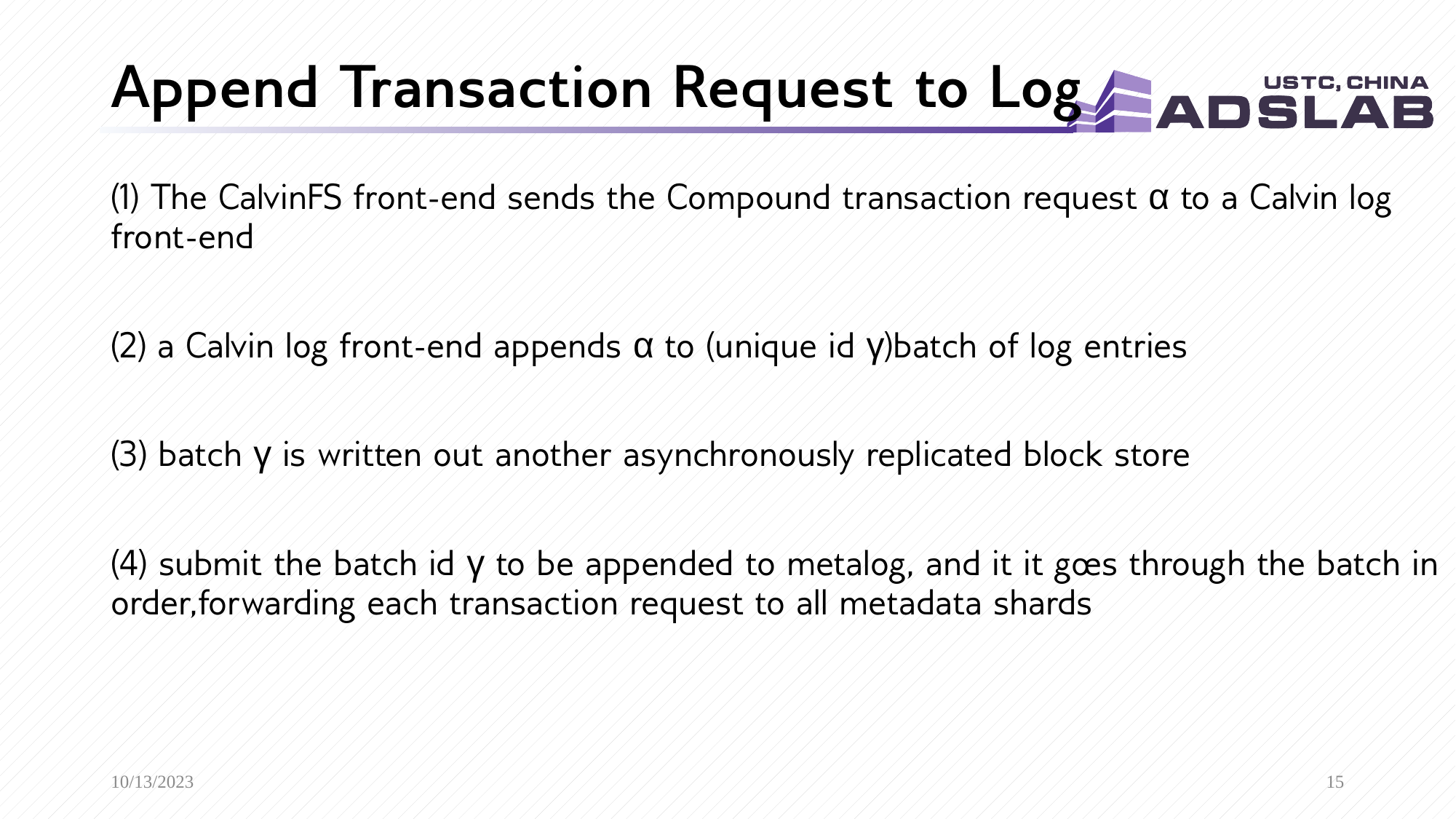

# Append Transaction Request to Log
(1) The CalvinFS front-end sends the Compound transaction request α to a Calvin log front-end

(2) a Calvin log front-end appends α to (unique id γ)batch of log entries

(3) batch γ is written out another asynchronously replicated block store

(4) submit the batch id γ to be appended to metalog, and it it goes through the batch in order,forwarding each transaction request to all metadata shards
10/13/2023